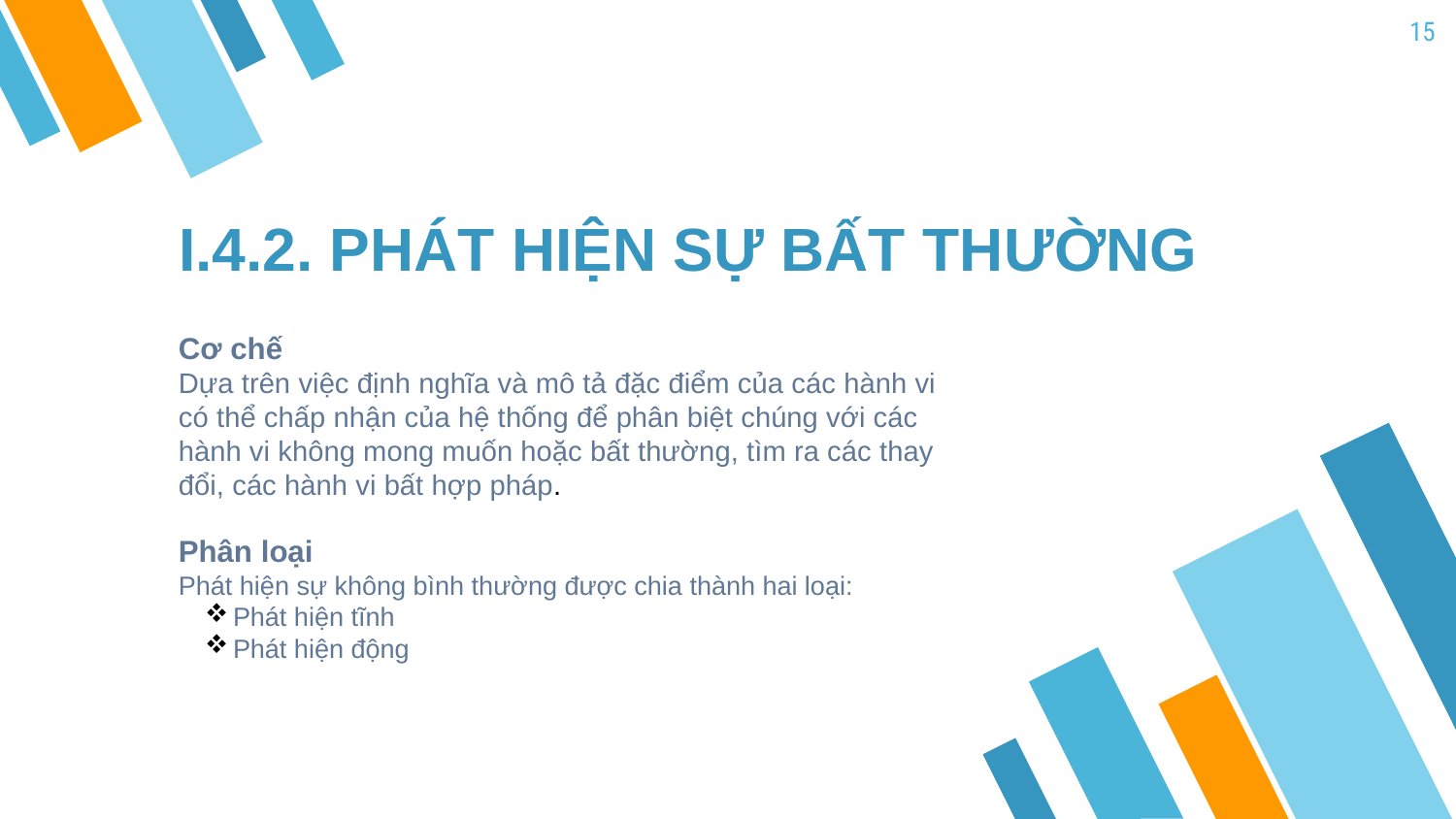

15
# I.4.2. PHÁT HIỆN SỰ BẤT THƯỜNG
Cơ chế
Dựa trên việc định nghĩa và mô tả đặc điểm của các hành vi có thể chấp nhận của hệ thống để phân biệt chúng với các hành vi không mong muốn hoặc bất thường, tìm ra các thay đổi, các hành vi bất hợp pháp.

Phân loại
Phát hiện sự không bình thường được chia thành hai loại:
Phát hiện tĩnh
Phát hiện động